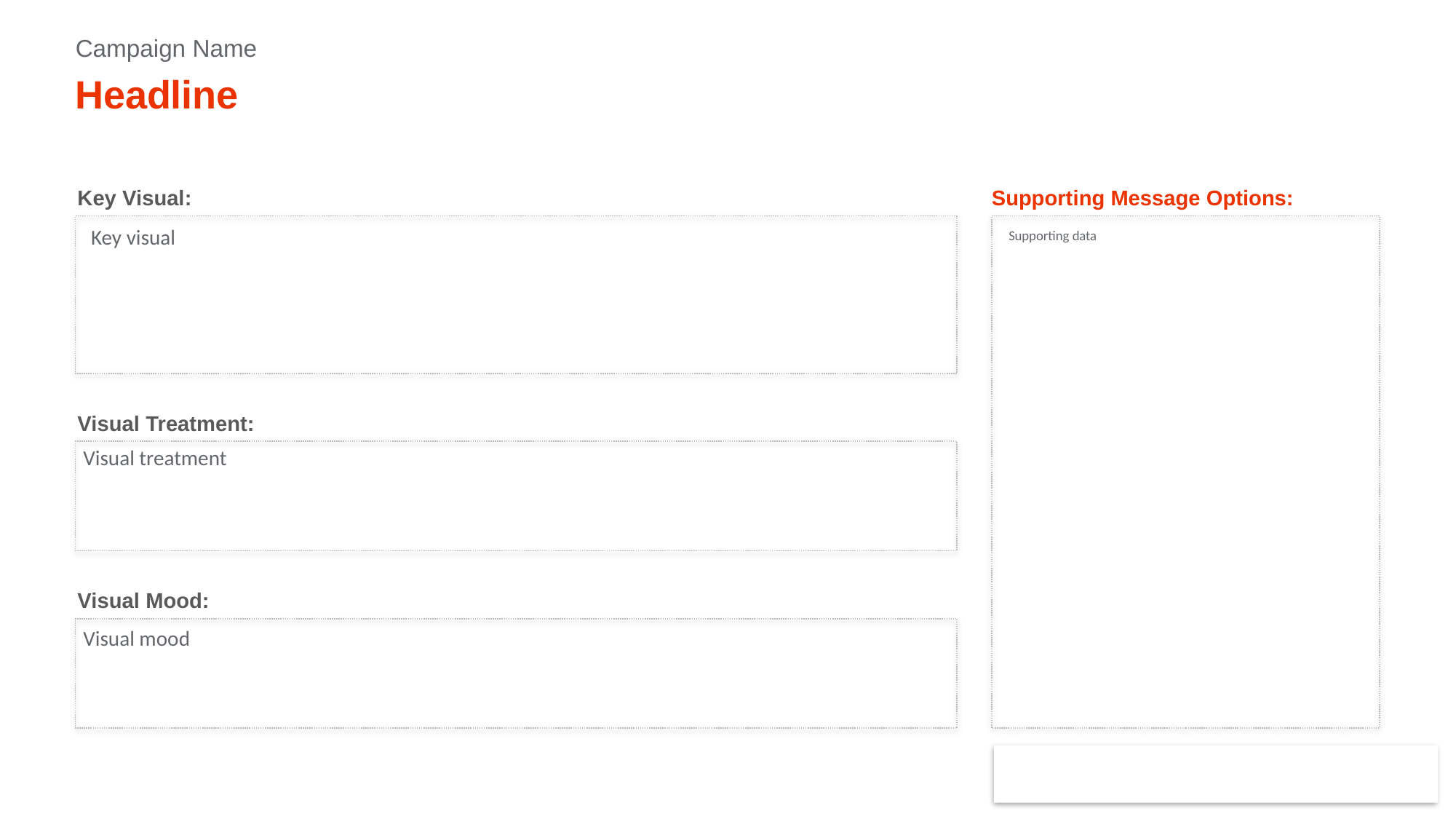

Campaign Name
# Headline
Key visual
Supporting data
Visual treatment
Visual mood